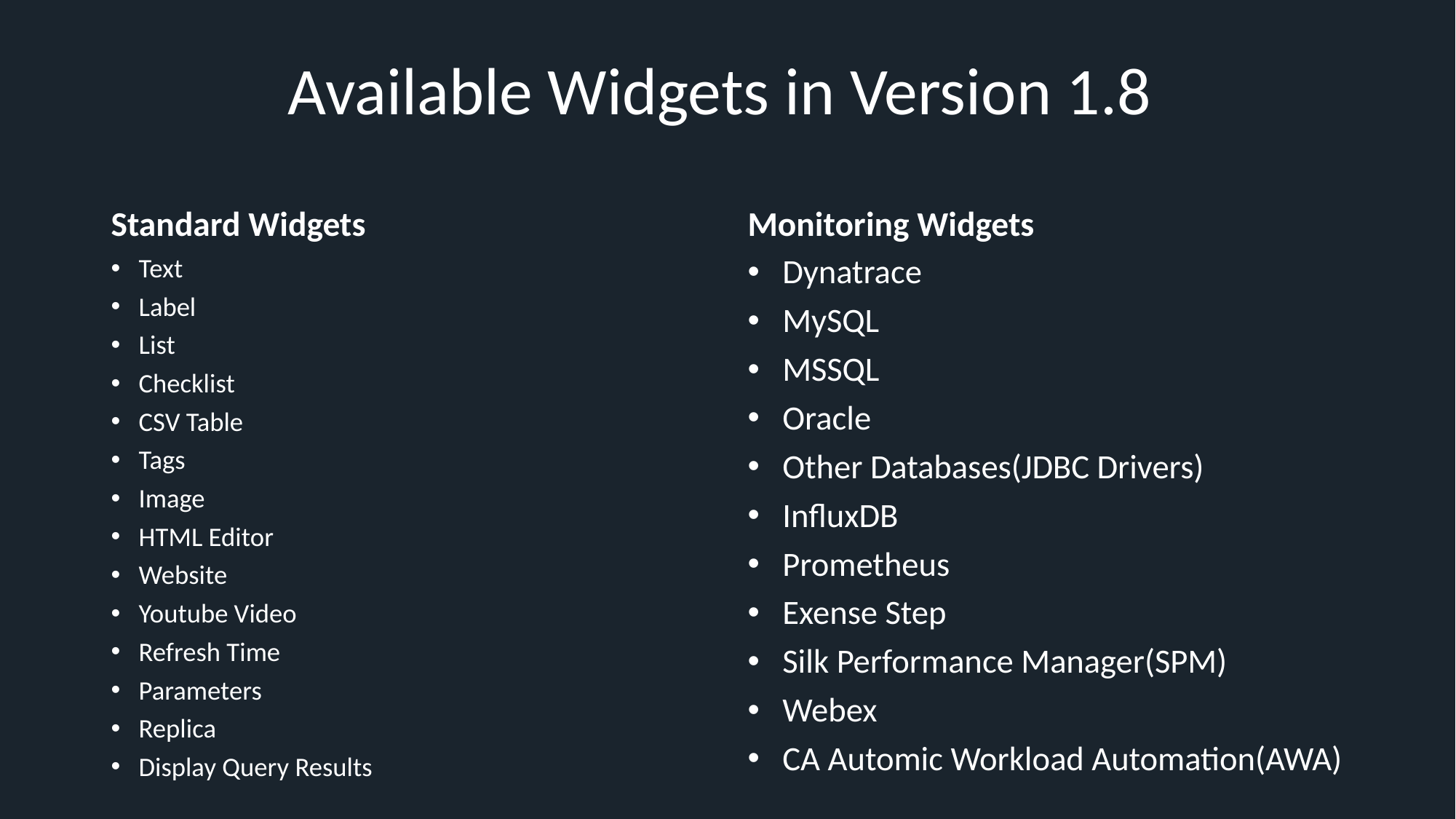

# Available Widgets in Version 1.8
Standard Widgets
Monitoring Widgets
Text
Label
List
Checklist
CSV Table
Tags
Image
HTML Editor
Website
Youtube Video
Refresh Time
Parameters
Replica
Display Query Results
Dynatrace
MySQL
MSSQL
Oracle
Other Databases(JDBC Drivers)
InfluxDB
Prometheus
Exense Step
Silk Performance Manager(SPM)
Webex
CA Automic Workload Automation(AWA)